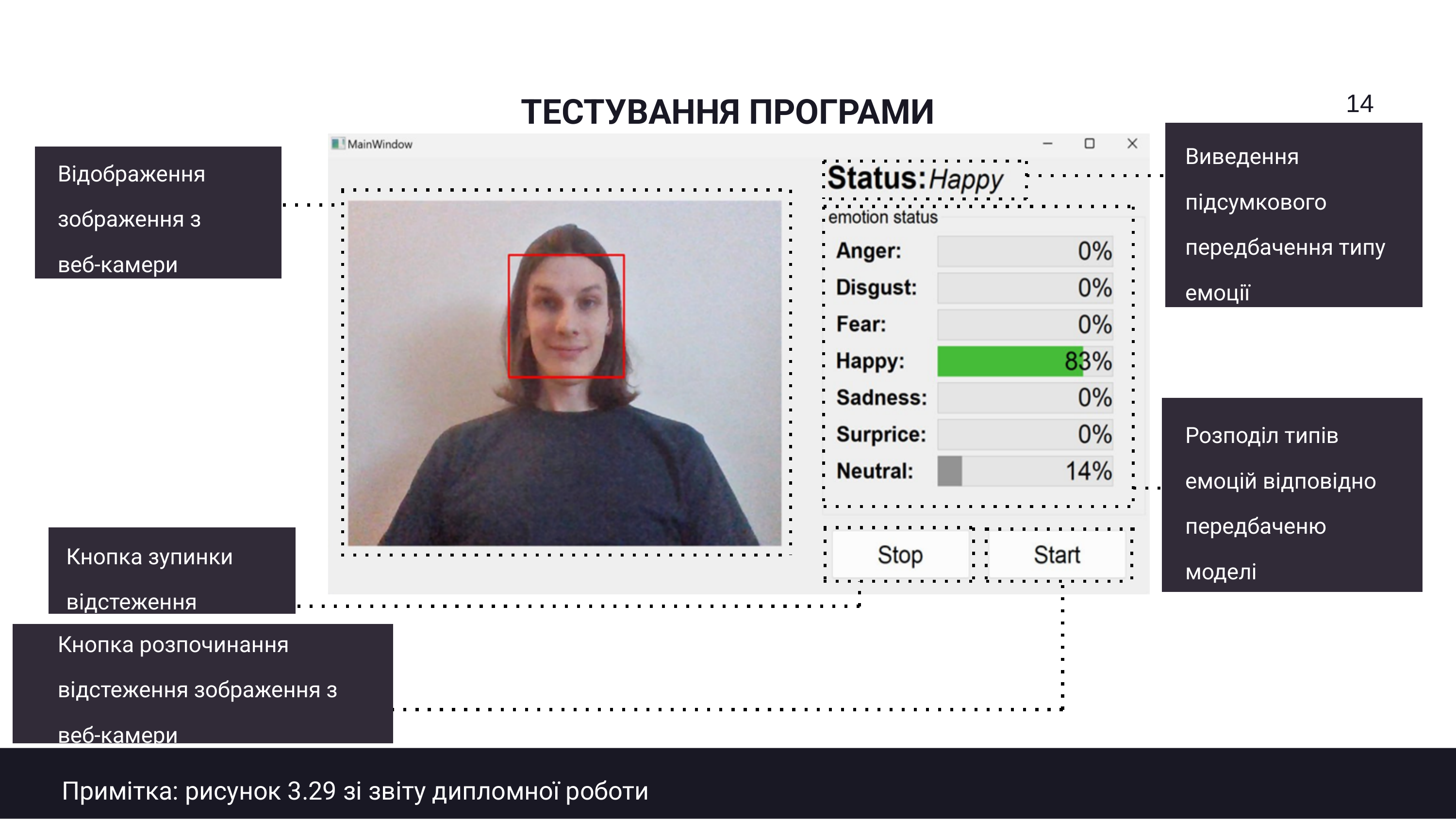

ТЕСТУВАННЯ ПРОГРАМИ
14

Виведення підсумкового передбачення типу емоції

Відображення зображення з
веб-камери

Розподіл типів емоцій відповідно передбаченю моделі
Кнопка зупинки відстеження

Кнопка розпочинання відстеження зображення з
веб-камери

Примітка: рисунок 3.29 зі звіту дипломної роботи